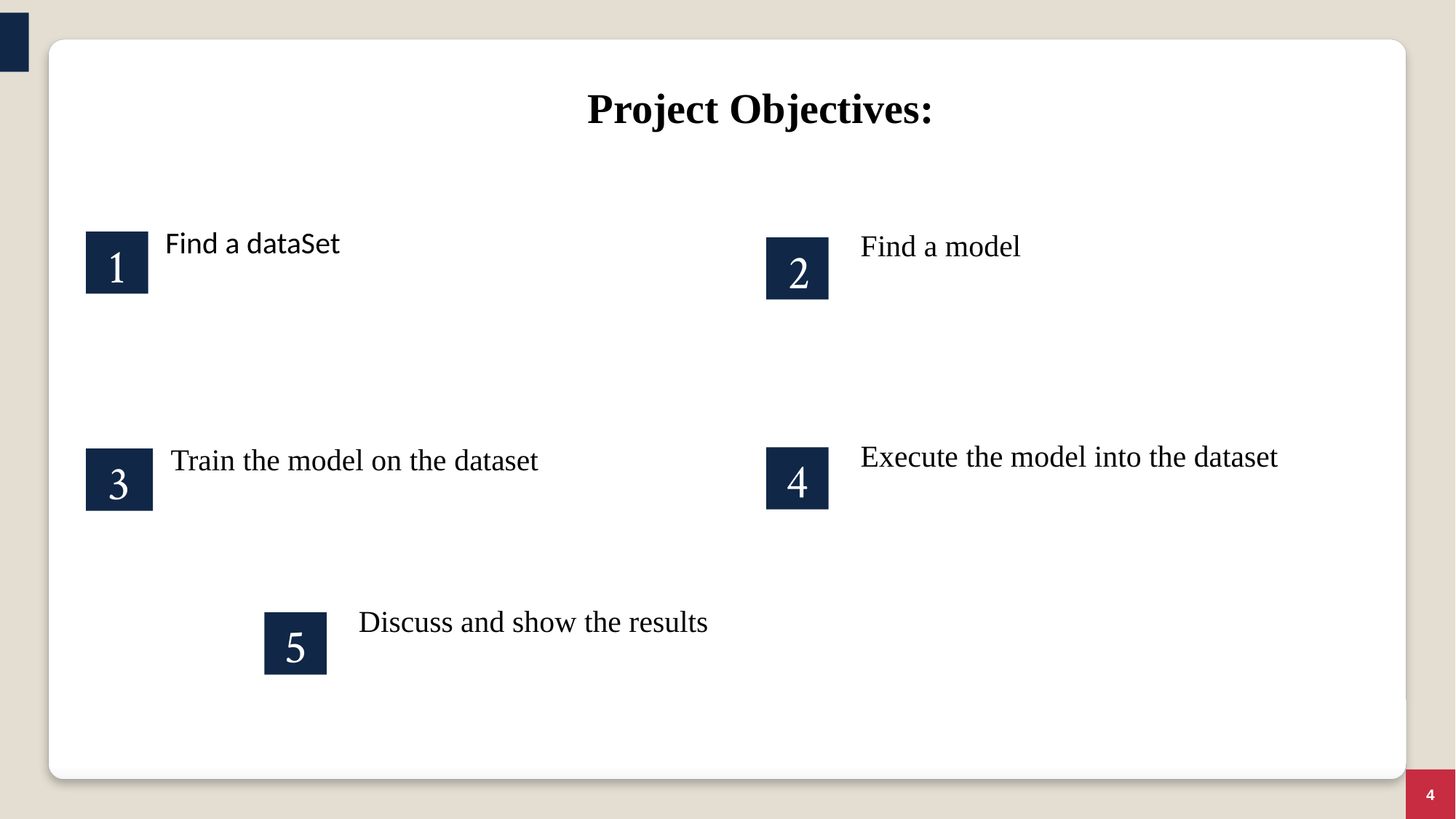

Project Objectives:

Find a dataSet

1
Find a model

2
Execute the model into the dataset

4
Train the model on the dataset

3
Discuss and show the results

5
4